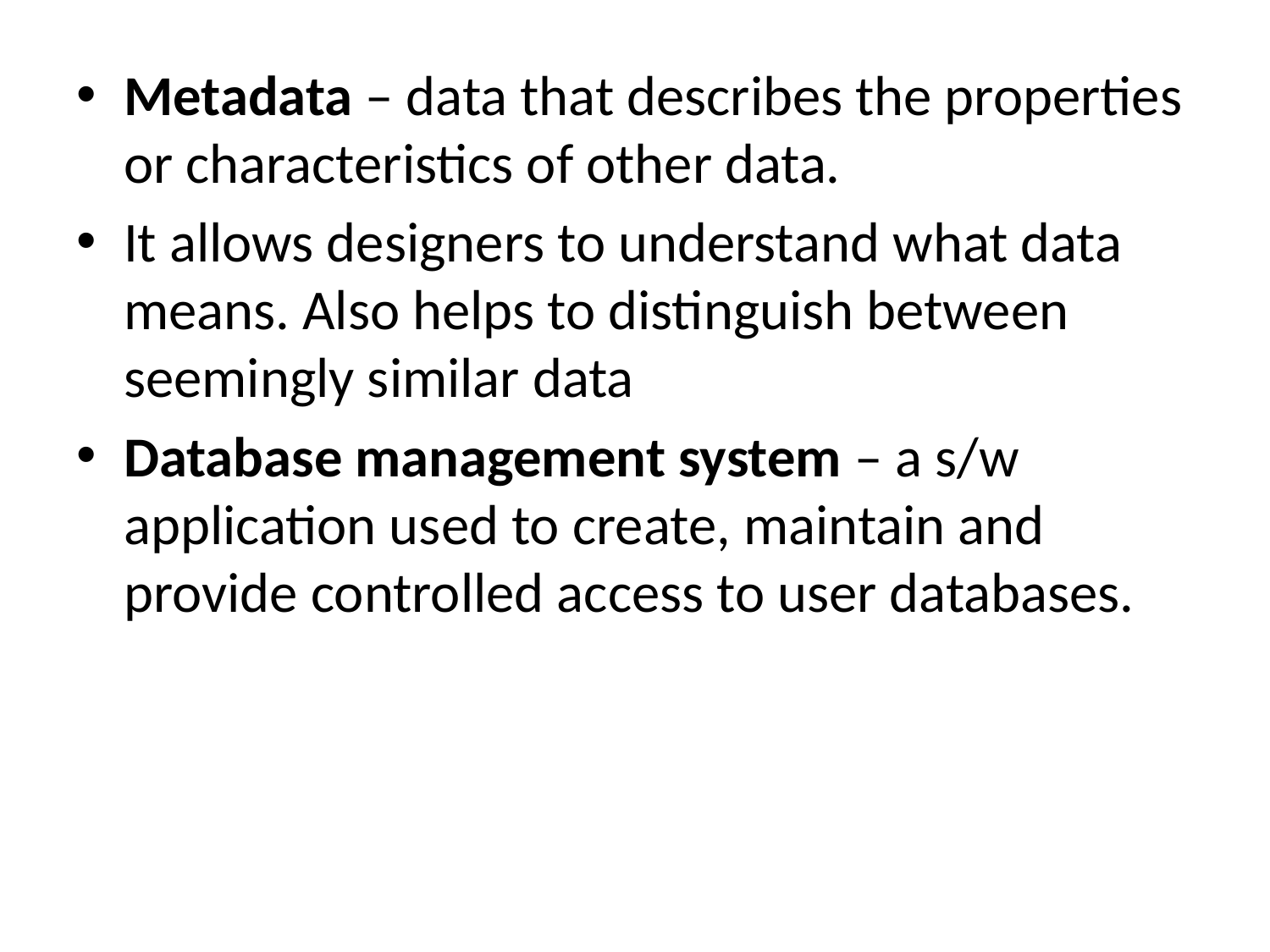

Metadata – data that describes the properties or characteristics of other data.
It allows designers to understand what data means. Also helps to distinguish between seemingly similar data
Database management system – a s/w application used to create, maintain and provide controlled access to user databases.